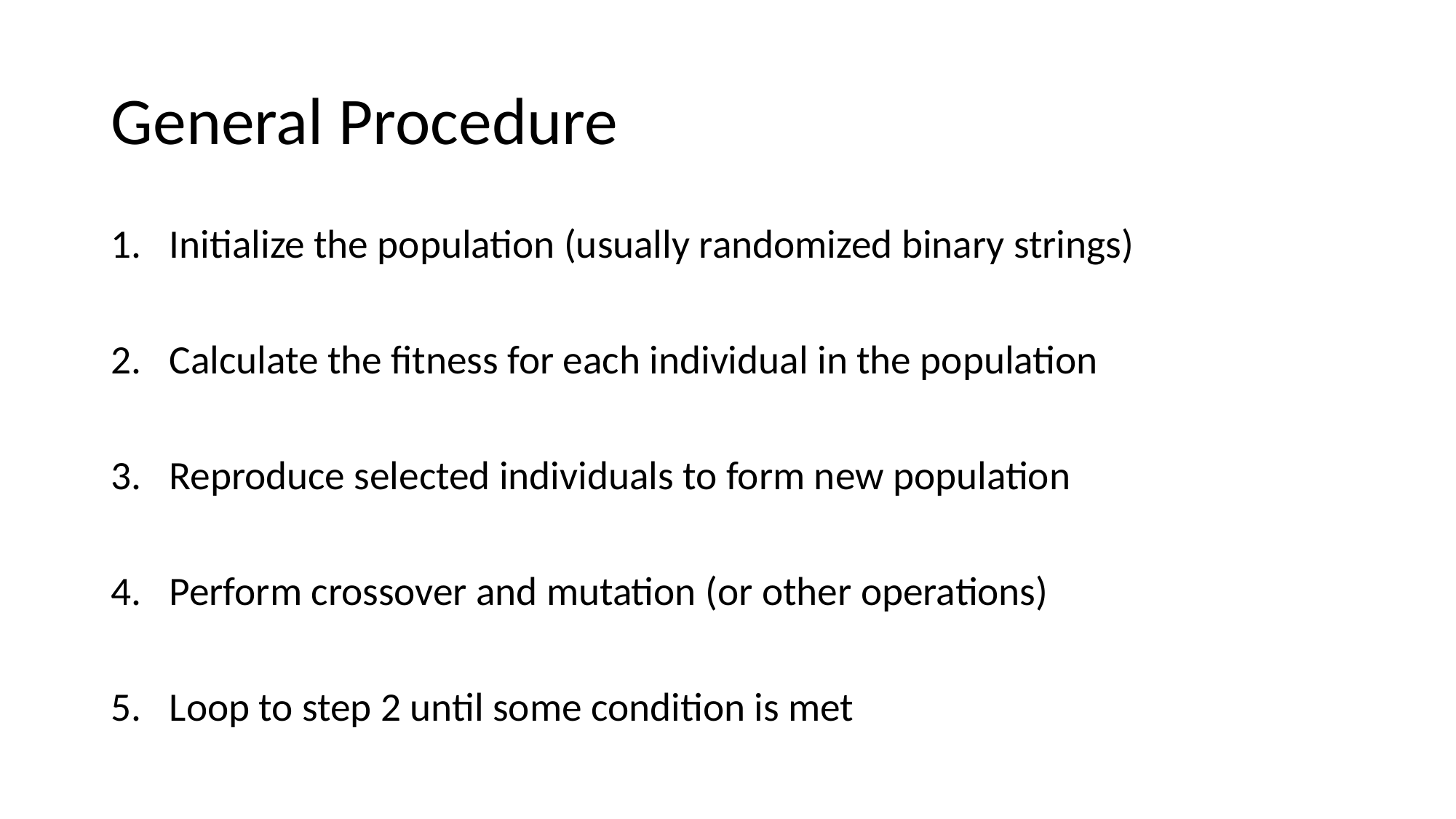

# General Procedure
Initialize the population (usually randomized binary strings)

Calculate the fitness for each individual in the population

Reproduce selected individuals to form new population

Perform crossover and mutation (or other operations)

Loop to step 2 until some condition is met